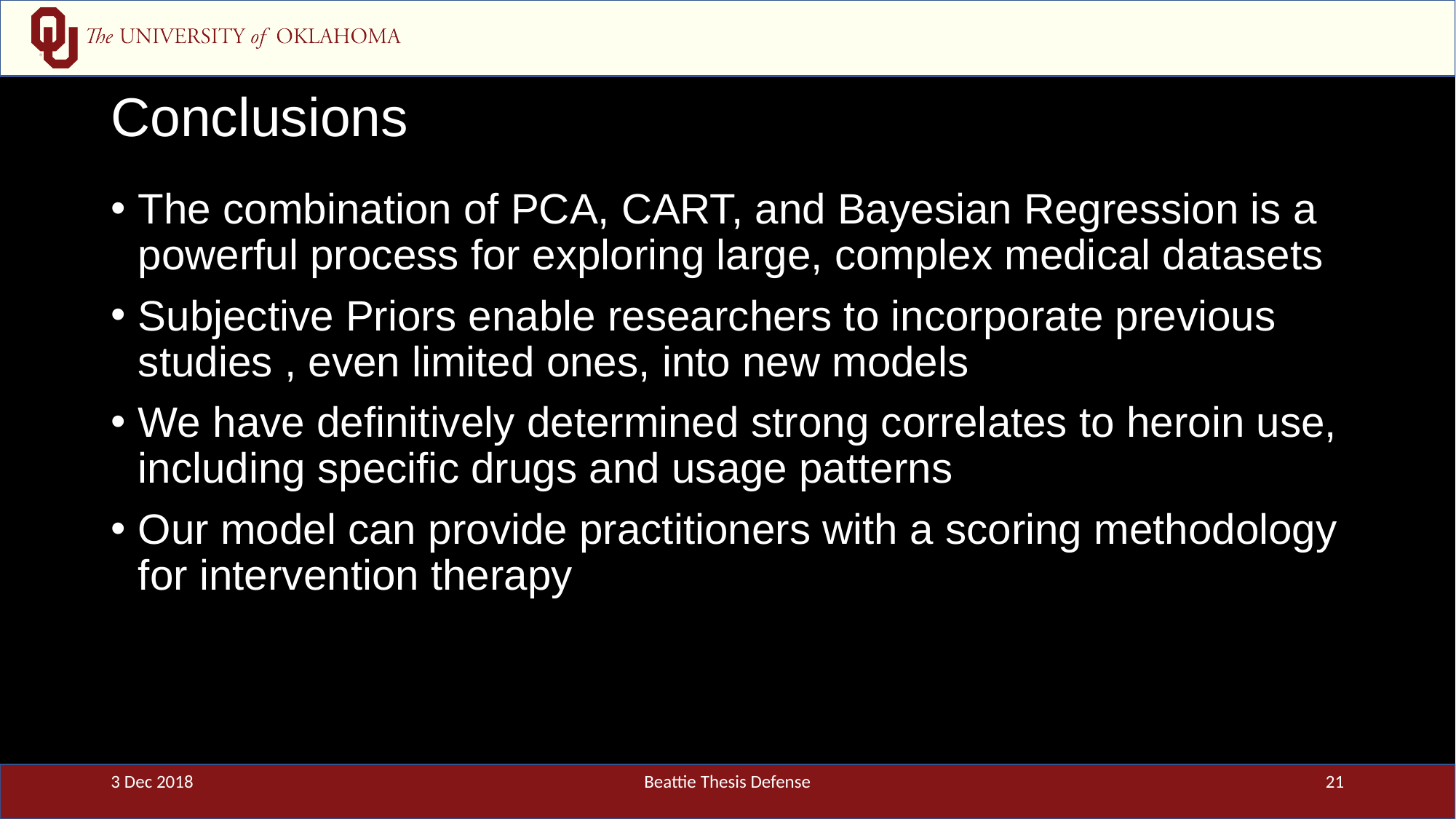

# Conclusions
The combination of PCA, CART, and Bayesian Regression is a powerful process for exploring large, complex medical datasets
Subjective Priors enable researchers to incorporate previous studies , even limited ones, into new models
We have definitively determined strong correlates to heroin use, including specific drugs and usage patterns
Our model can provide practitioners with a scoring methodology for intervention therapy

3 Dec 2018
Beattie Thesis Defense
21